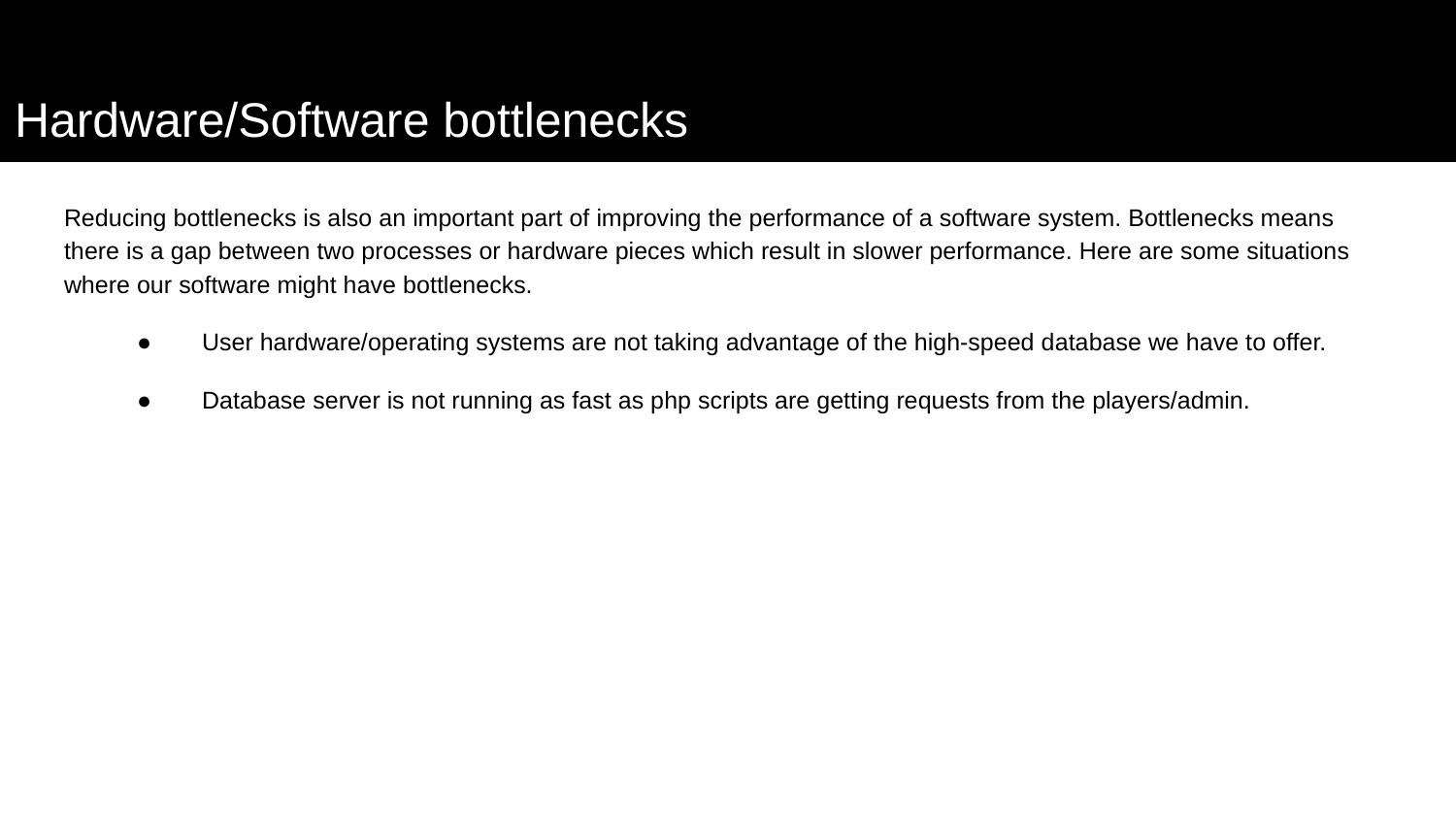

# Hardware/Software bottlenecks
Reducing bottlenecks is also an important part of improving the performance of a software system. Bottlenecks means there is a gap between two processes or hardware pieces which result in slower performance. Here are some situations where our software might have bottlenecks.
●        User hardware/operating systems are not taking advantage of the high-speed database we have to offer.
●        Database server is not running as fast as php scripts are getting requests from the players/admin.